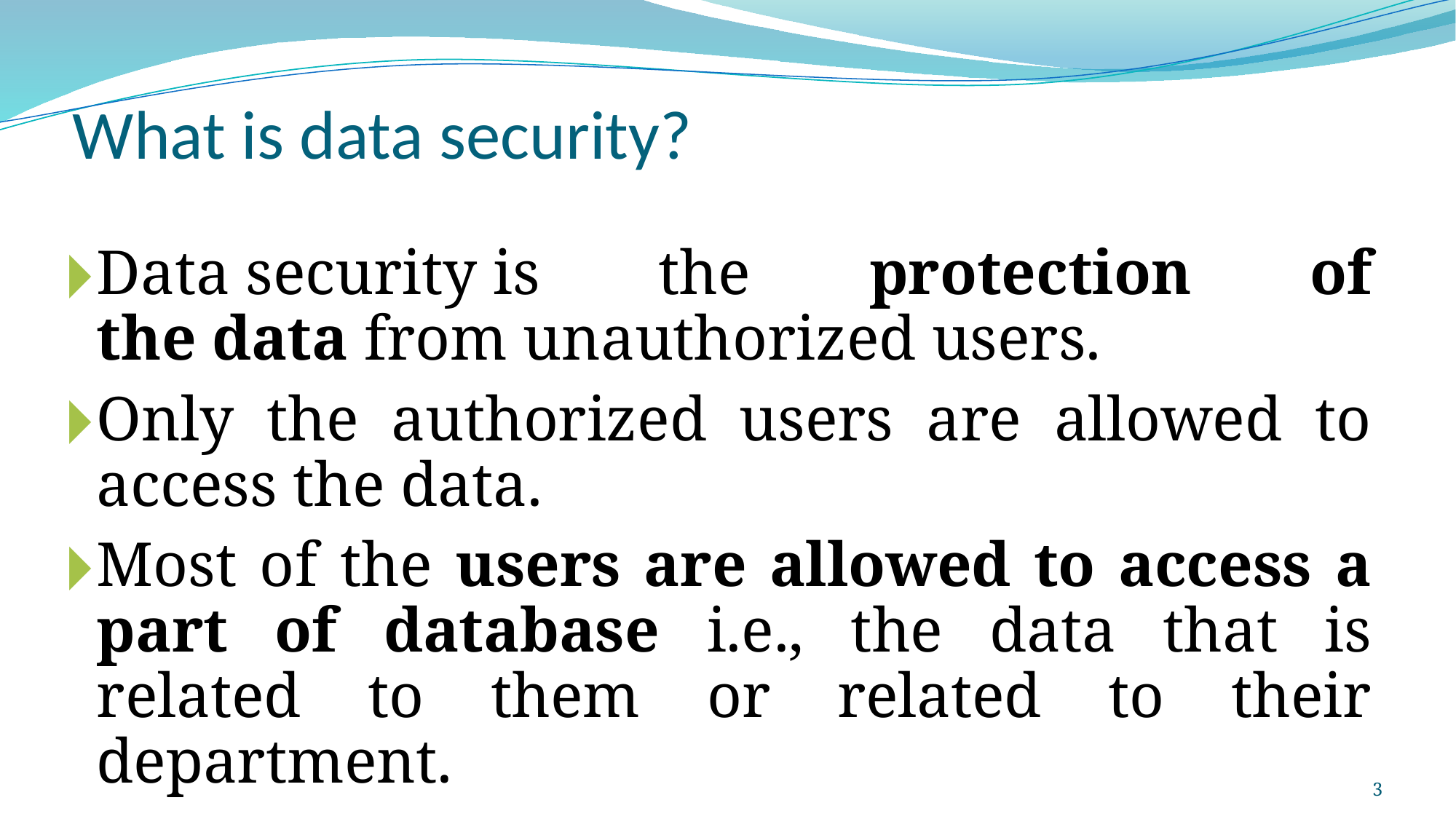

# What is data security?

Data security is the protection of the data from unauthorized users.
Only the authorized users are allowed to access the data.
Most of the users are allowed to access a part of database i.e., the data that is related to them or related to their department.
3